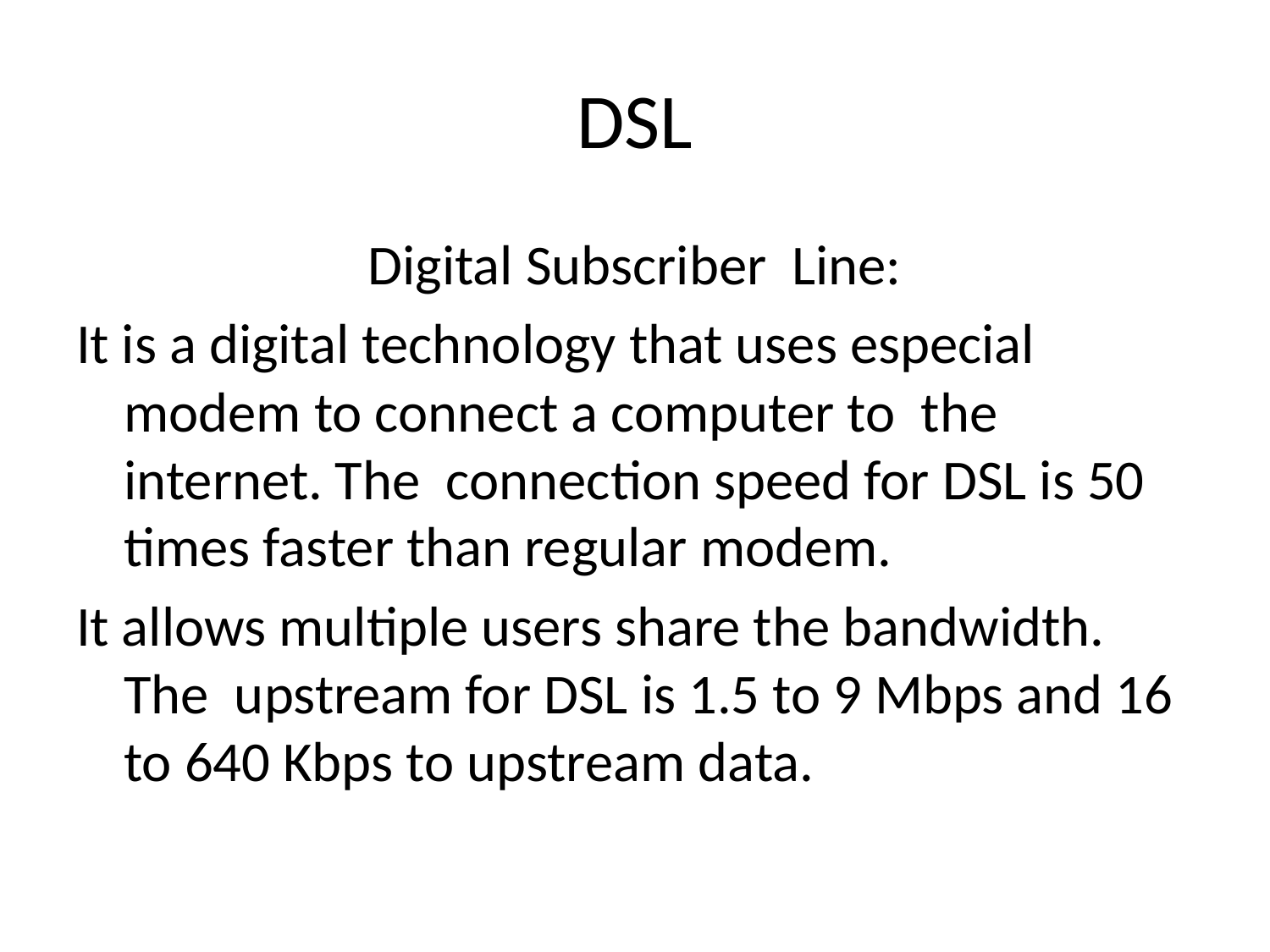

# DSL
Digital Subscriber  Line:
It is a digital technology that uses especial modem to connect a computer to  the internet. The  connection speed for DSL is 50 times faster than regular modem.
It allows multiple users share the bandwidth. The  upstream for DSL is 1.5 to 9 Mbps and 16 to 640 Kbps to upstream data.